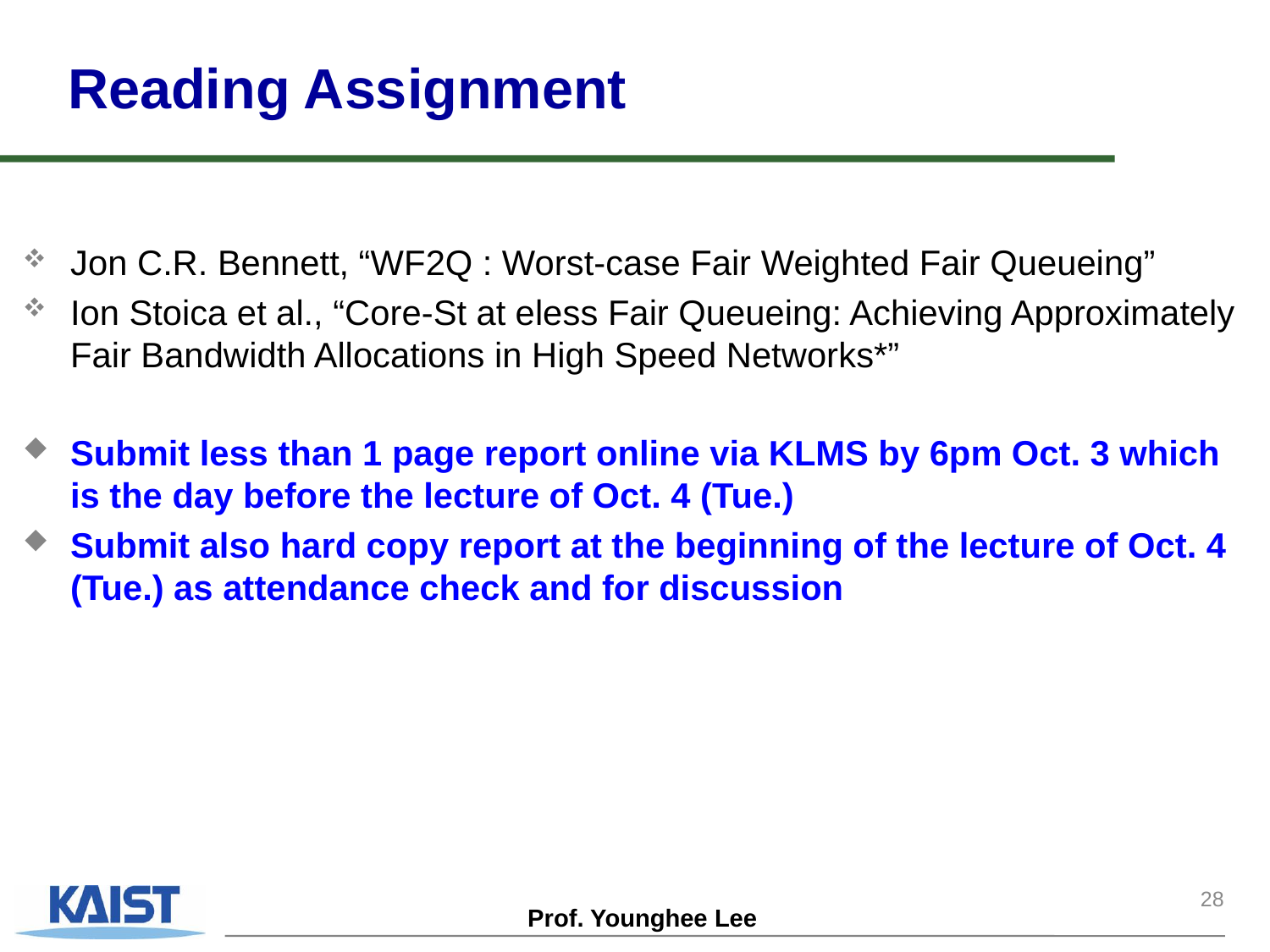

# Reading Assignment

Jon C.R. Bennett, “WF2Q : Worst-case Fair Weighted Fair Queueing”
Ion Stoica et al., “Core-St at eless Fair Queueing: Achieving Approximately Fair Bandwidth Allocations in High Speed Networks*”

Submit less than 1 page report online via KLMS by 6pm Oct. 3 which is the day before the lecture of Oct. 4 (Tue.)
Submit also hard copy report at the beginning of the lecture of Oct. 4 (Tue.) as attendance check and for discussion

28